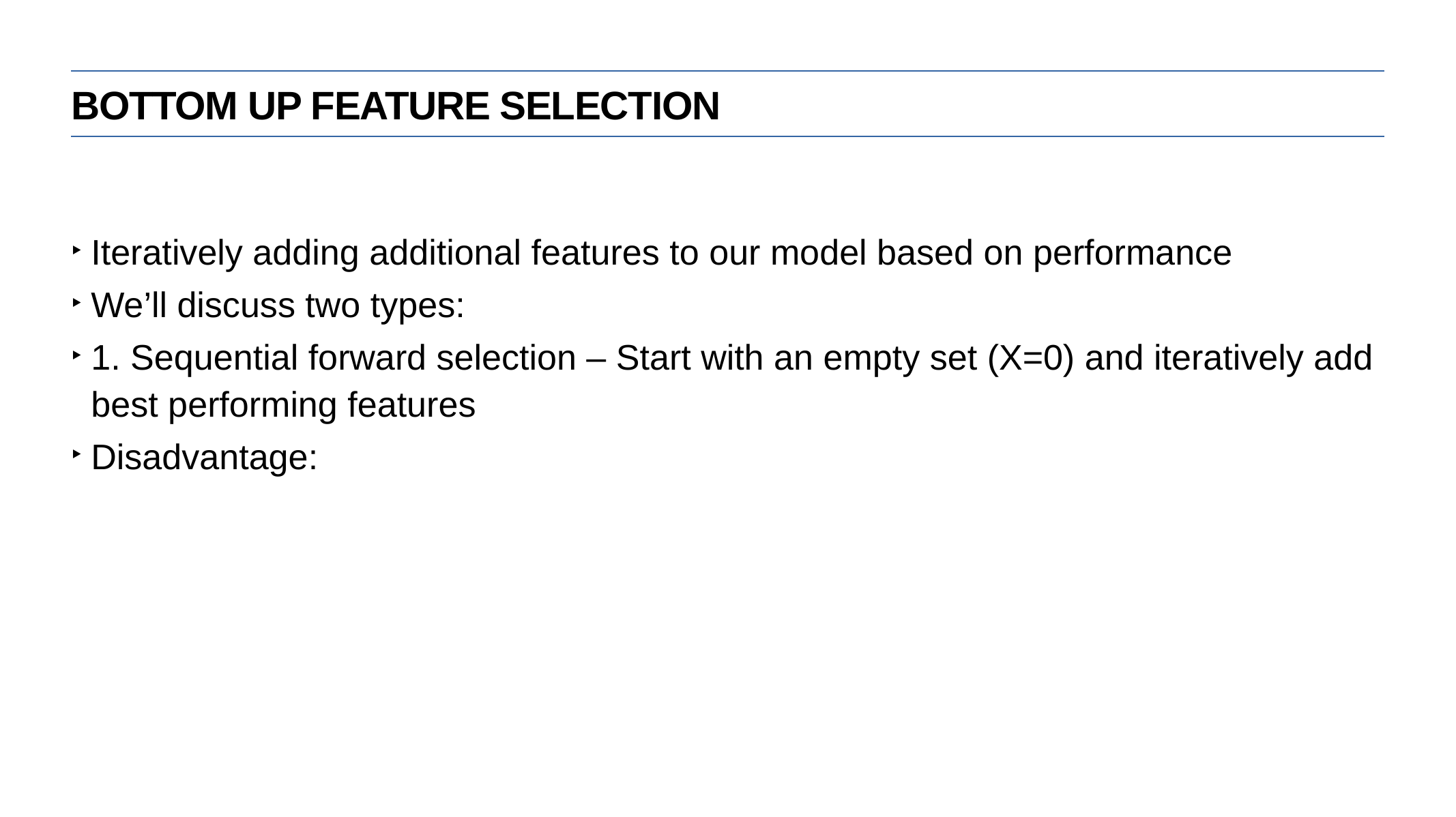

Bottom up feature selection

Iteratively adding additional features to our model based on performance
We’ll discuss two types:
1. Sequential forward selection – Start with an empty set (X=0) and iteratively add best performing features
Disadvantage: